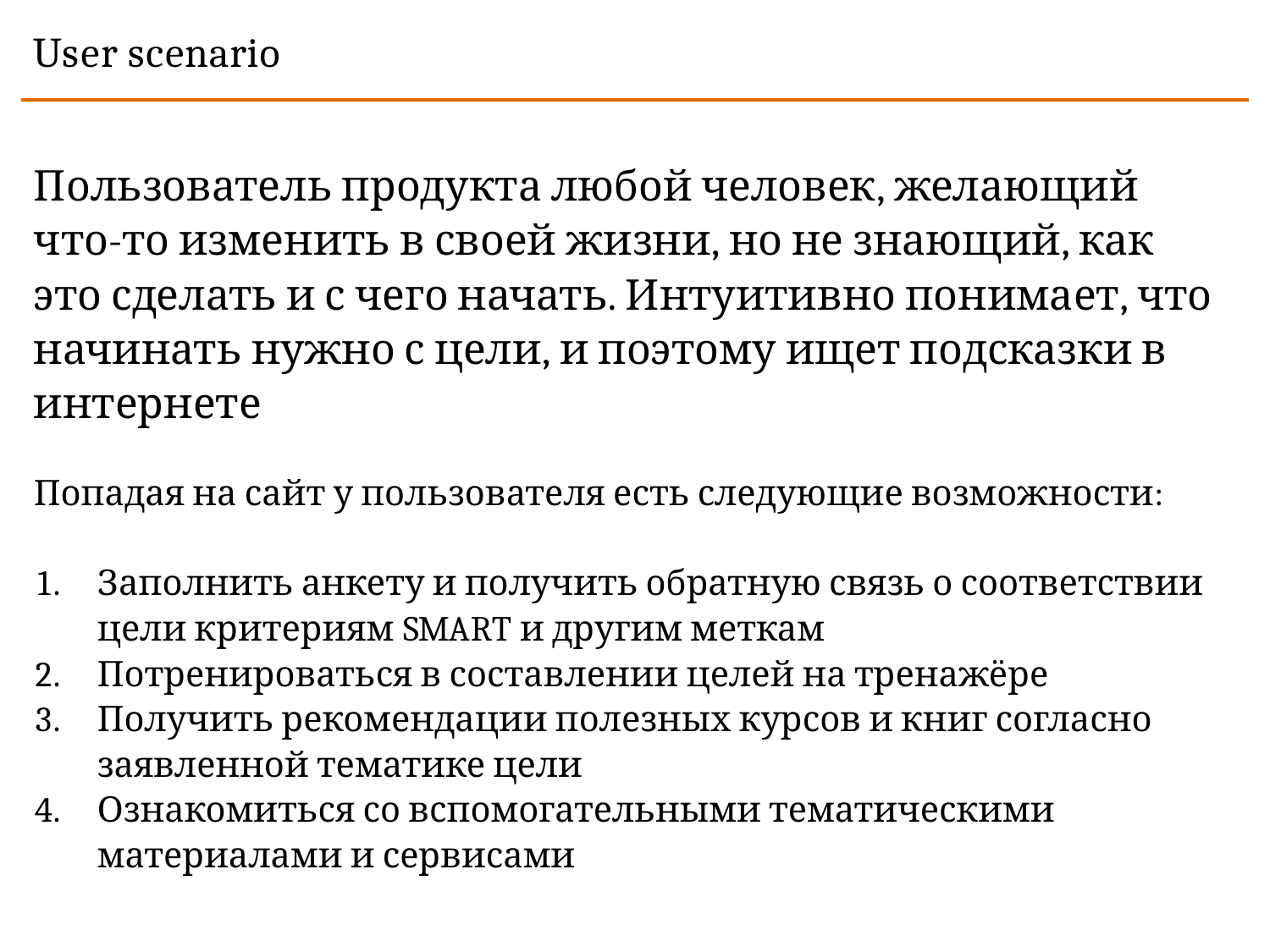

User scenario
Пользователь продукта любой человек, желающий что-то изменить в своей жизни, но не знающий, как  это сделать и с чего начать. Интуитивно понимает, что начинать нужно с цели, и поэтому ищет подсказки в интернете
Попадая на сайт у пользователя есть следующие возможности:

Заполнить анкету и получить обратную связь о соответствии цели критериям SMART и другим меткам
Потренироваться в составлении целей на тренажёре
Получить рекомендации полезных курсов и книг согласно заявленной тематике цели
Ознакомиться со вспомогательными тематическими материалами и сервисами